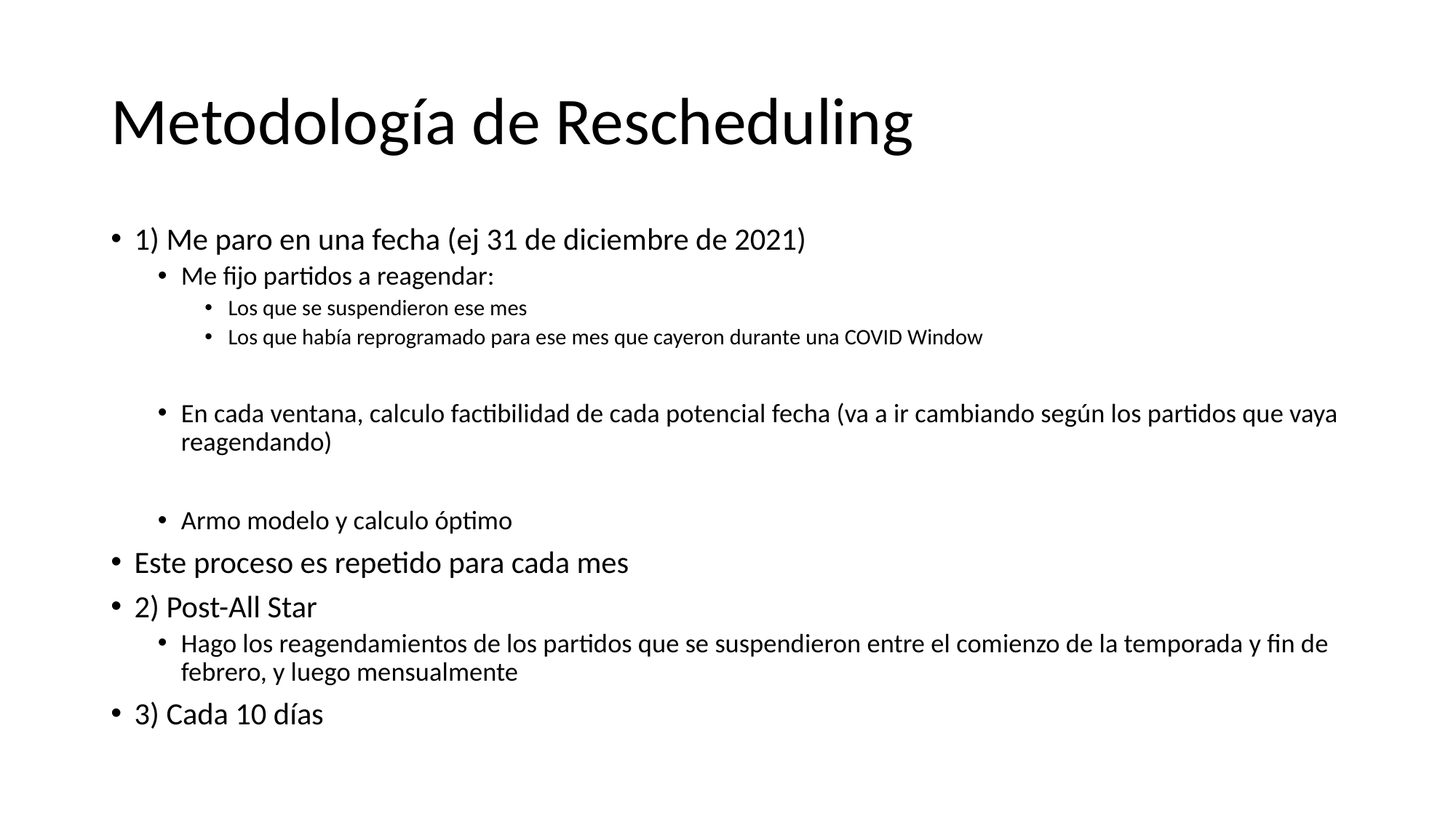

# Metodología de Rescheduling
1) Me paro en una fecha (ej 31 de diciembre de 2021)
Me fijo partidos a reagendar:
Los que se suspendieron ese mes
Los que había reprogramado para ese mes que cayeron durante una COVID Window

En cada ventana, calculo factibilidad de cada potencial fecha (va a ir cambiando según los partidos que vaya reagendando)

Armo modelo y calculo óptimo
Este proceso es repetido para cada mes
2) Post-All Star
Hago los reagendamientos de los partidos que se suspendieron entre el comienzo de la temporada y fin de febrero, y luego mensualmente
3) Cada 10 días